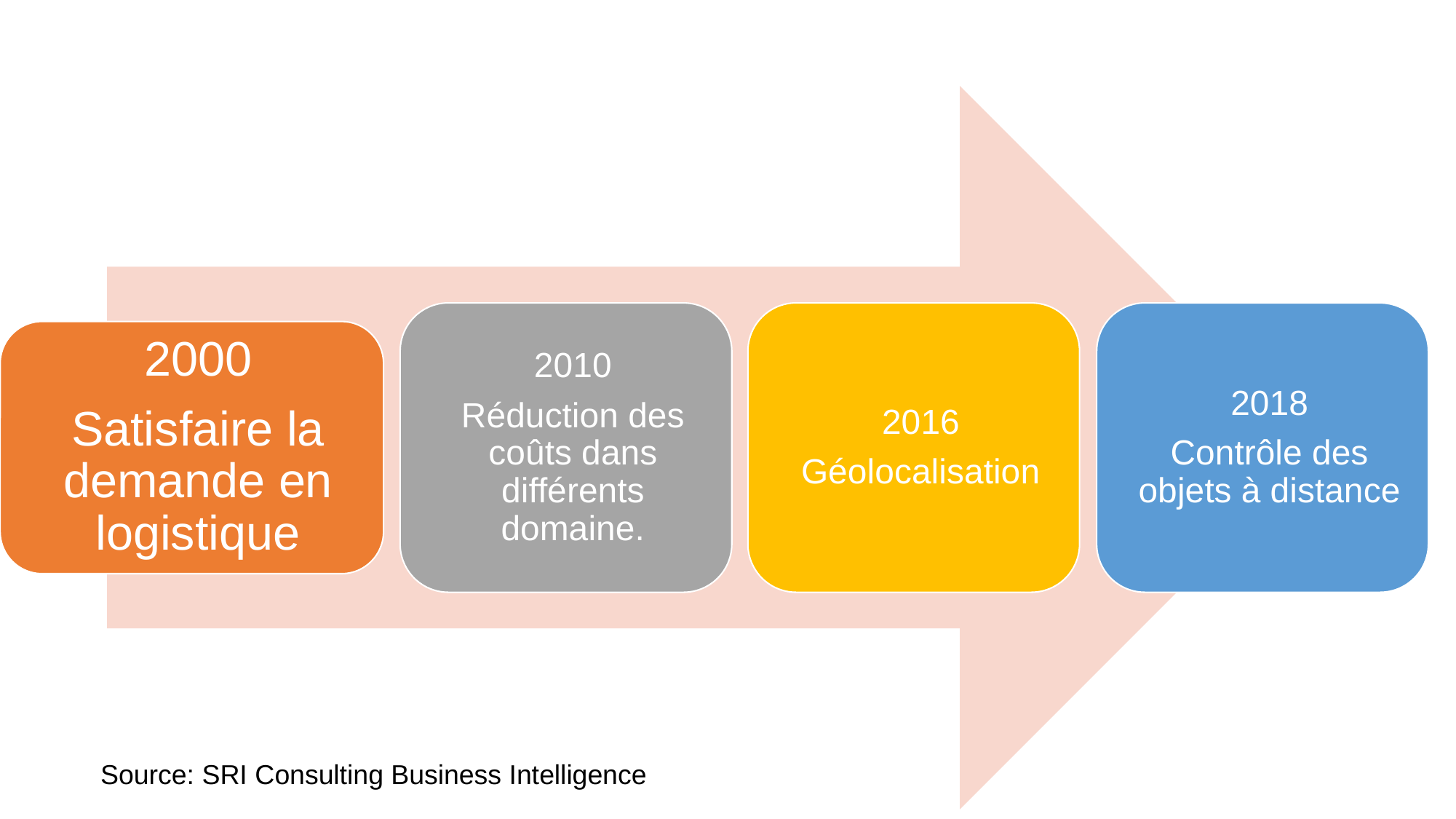

2000
Satisfaire la demande en logistique
2010
Réduction des coûts dans différents domaine.
2016
Géolocalisation
2018
Contrôle des objets à distance
Source: SRI Consulting Business Intelligence